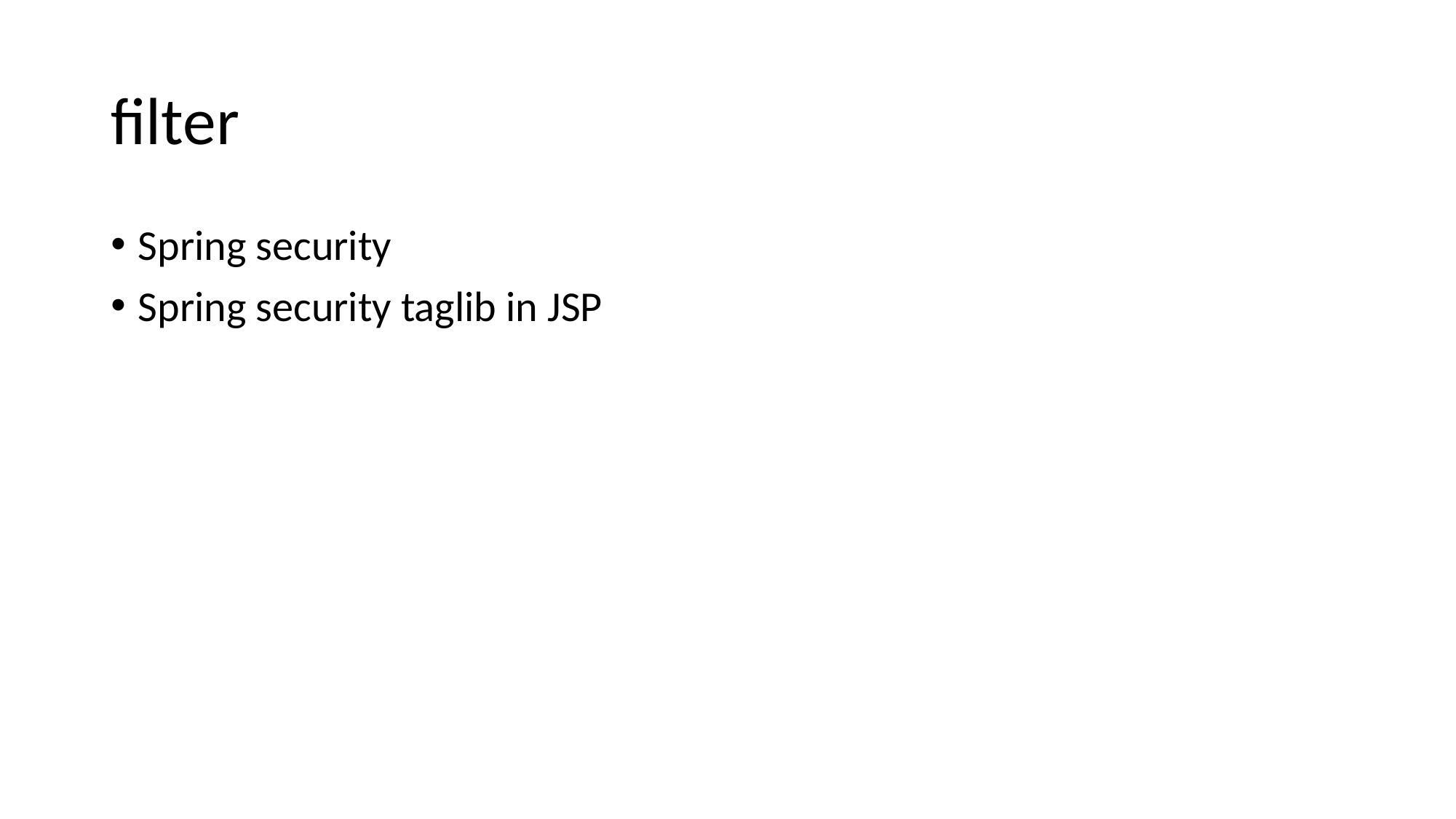

# filter
Spring security
Spring security taglib in JSP